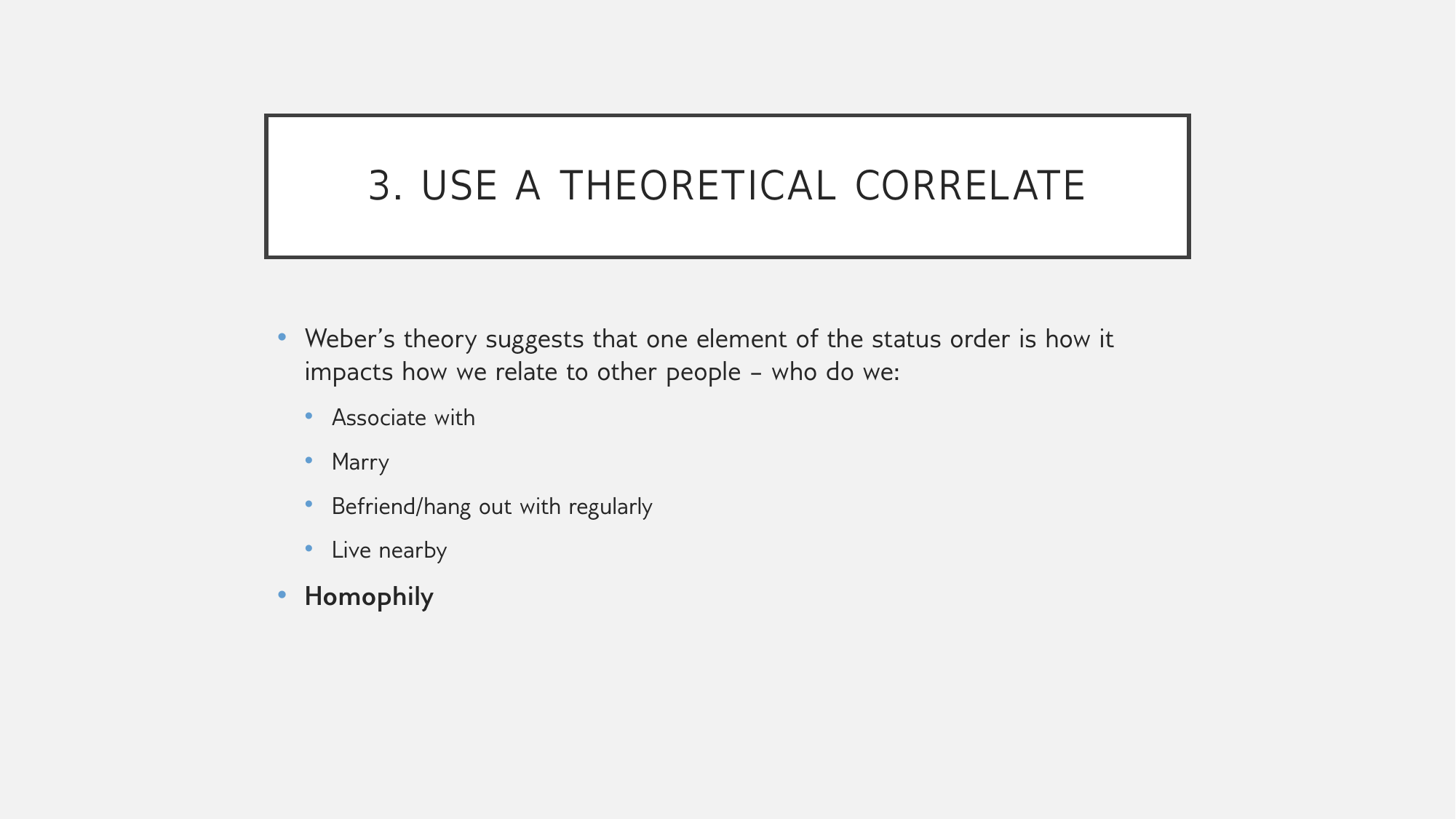

# 3. Use A Theoretical Correlate
Weber’s theory suggests that one element of the status order is how it impacts how we relate to other people – who do we:
Associate with
Marry
Befriend/hang out with regularly
Live nearby
Homophily